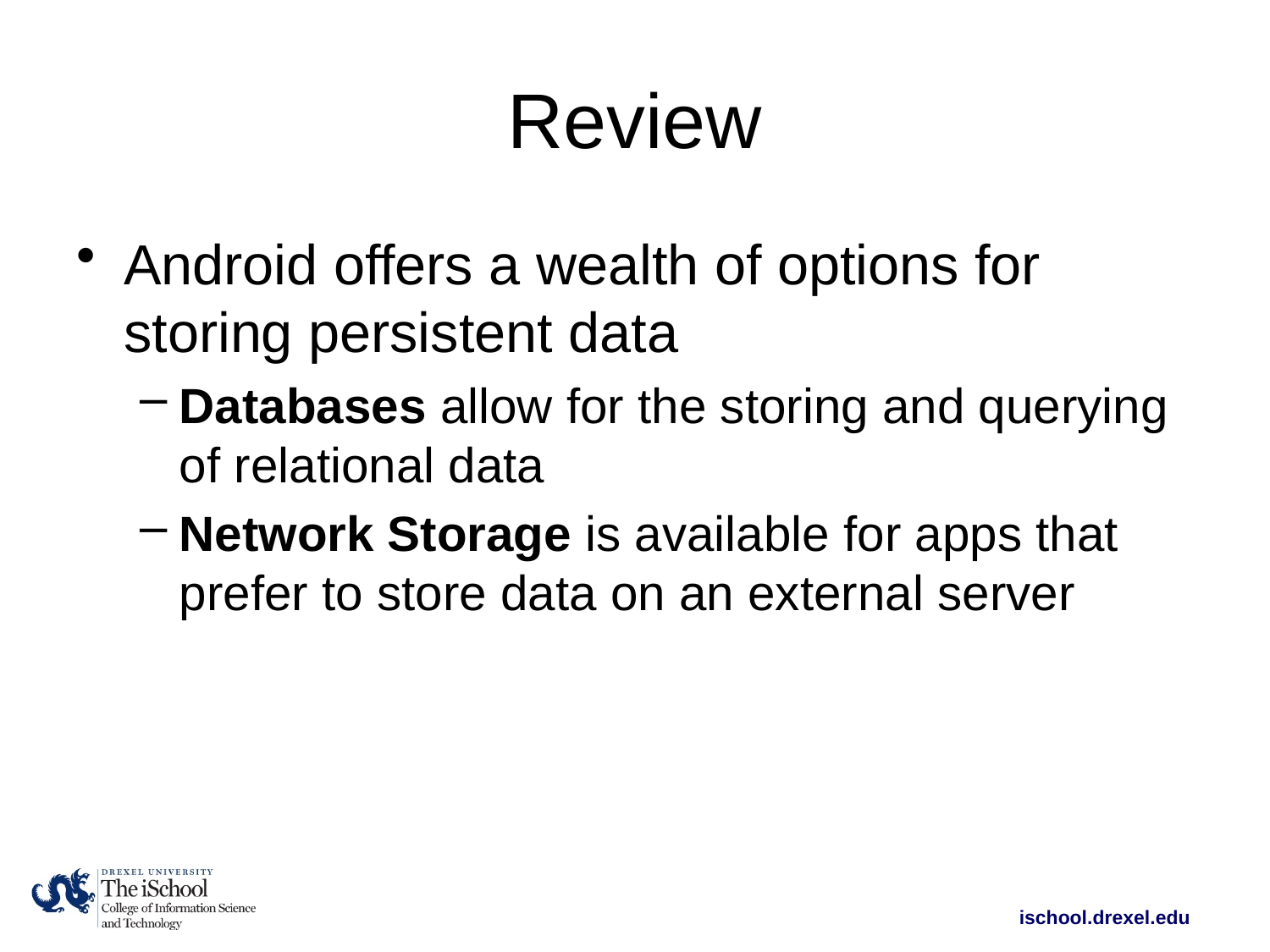

# Review
Android offers a wealth of options for storing persistent data
Databases allow for the storing and querying of relational data
Network Storage is available for apps that prefer to store data on an external server